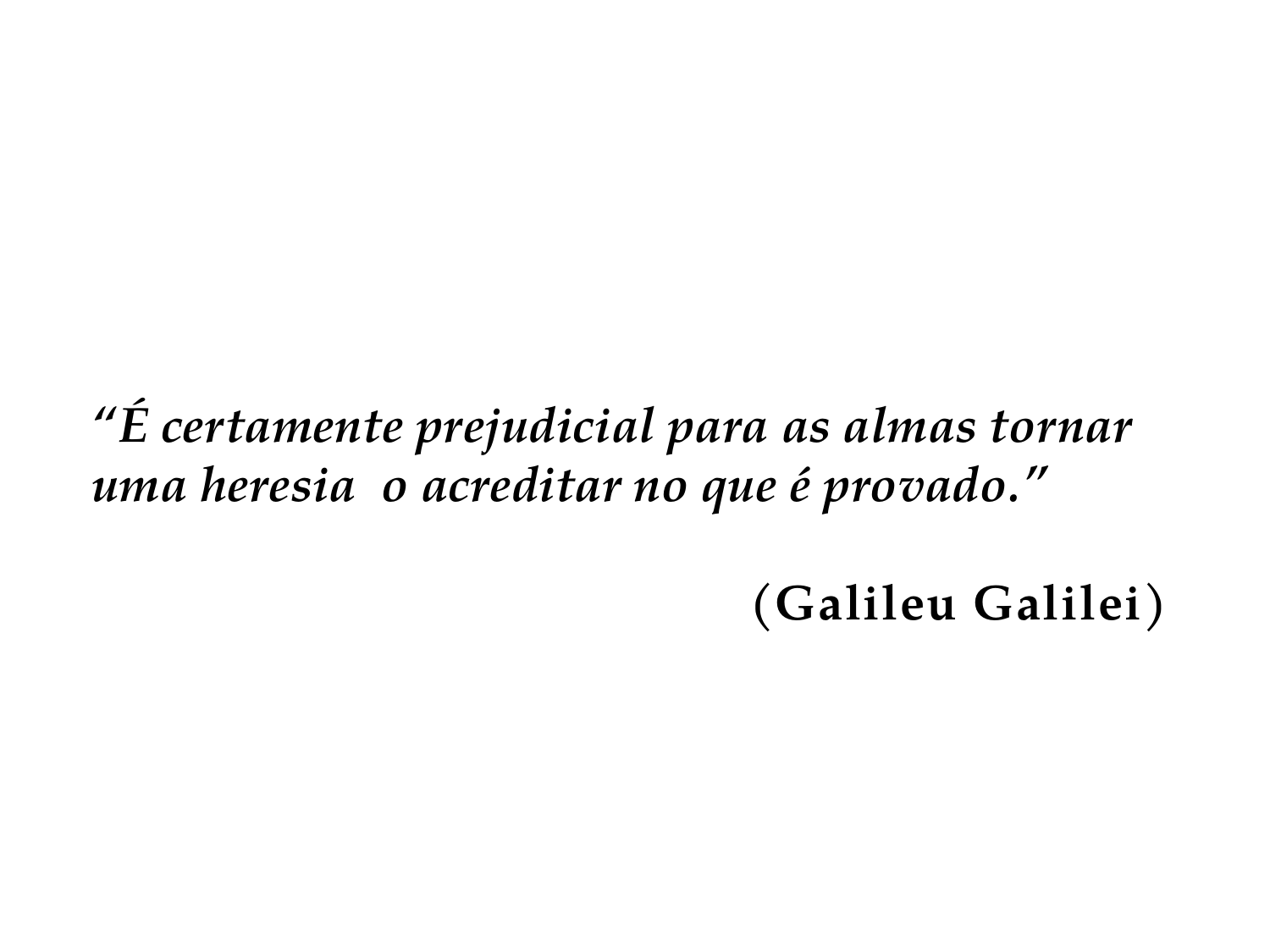

“É certamente prejudicial para as almas tornar uma heresia  o acreditar no que é provado.”

(Galileu Galilei)